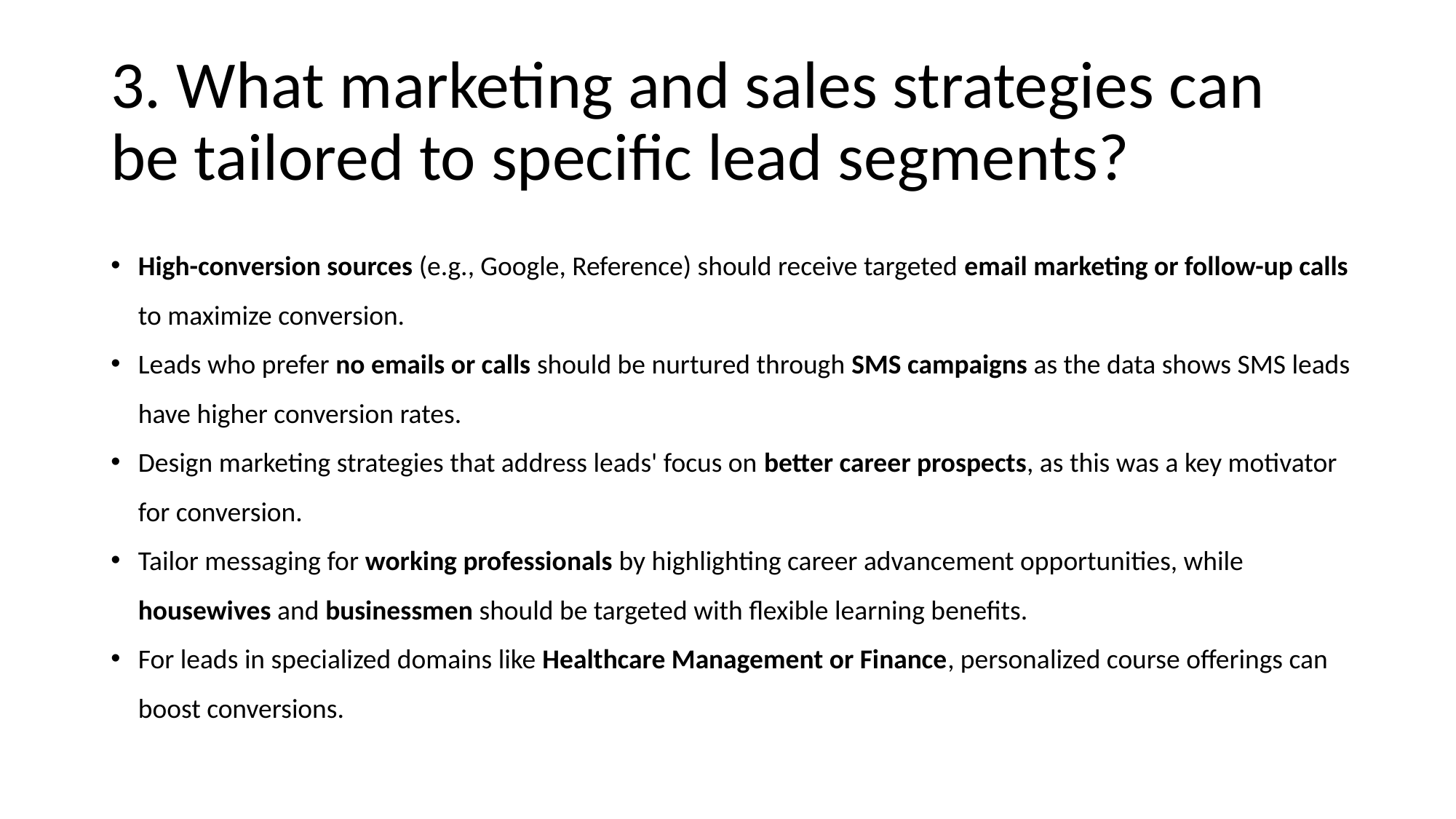

# 3. What marketing and sales strategies can be tailored to specific lead segments?
High-conversion sources (e.g., Google, Reference) should receive targeted email marketing or follow-up calls to maximize conversion.
Leads who prefer no emails or calls should be nurtured through SMS campaigns as the data shows SMS leads have higher conversion rates.
Design marketing strategies that address leads' focus on better career prospects, as this was a key motivator for conversion.
Tailor messaging for working professionals by highlighting career advancement opportunities, while housewives and businessmen should be targeted with flexible learning benefits.
For leads in specialized domains like Healthcare Management or Finance, personalized course offerings can boost conversions.